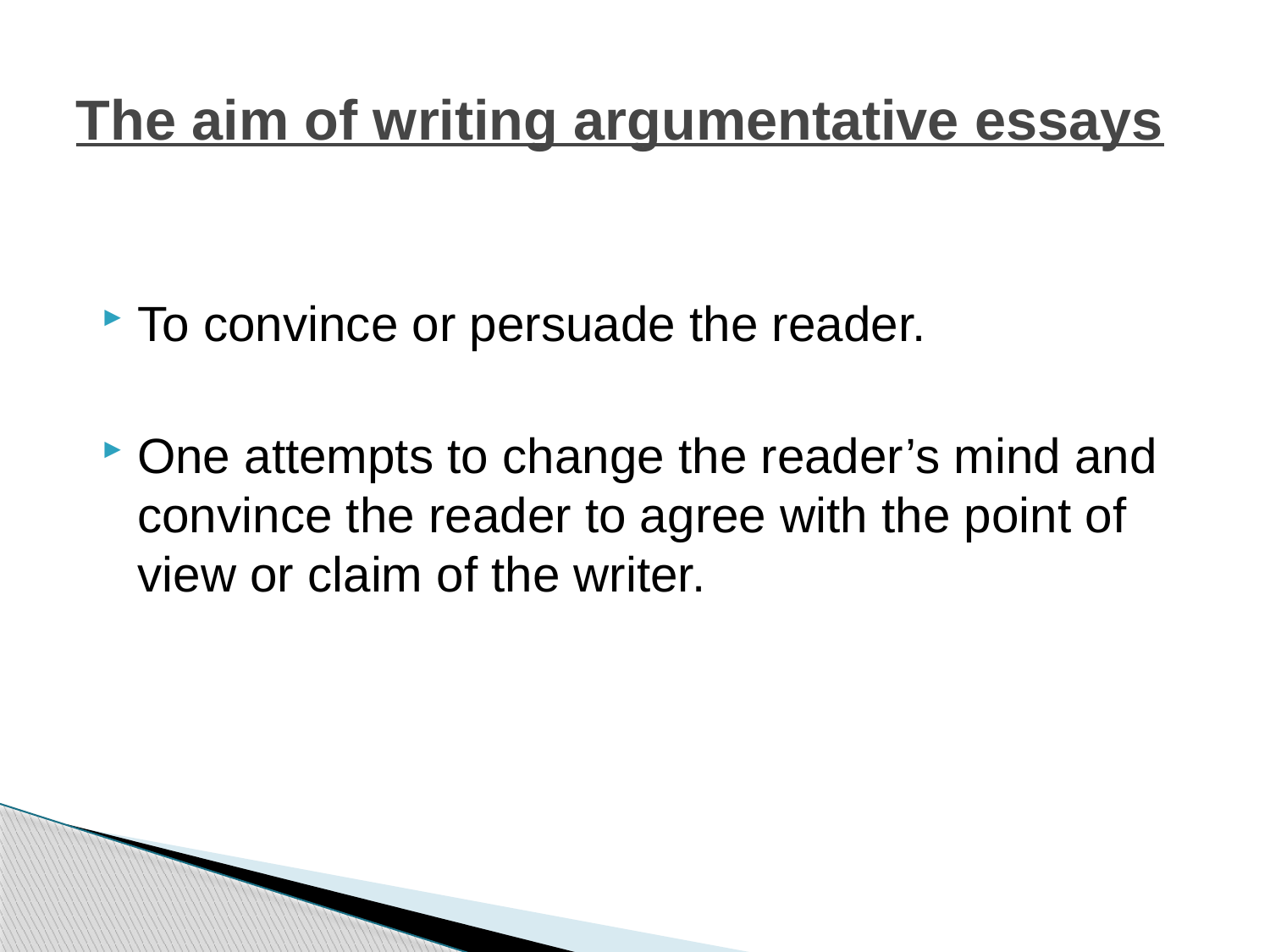

# The aim of writing argumentative essays
To convince or persuade the reader.

One attempts to change the reader’s mind and convince the reader to agree with the point of view or claim of the writer.